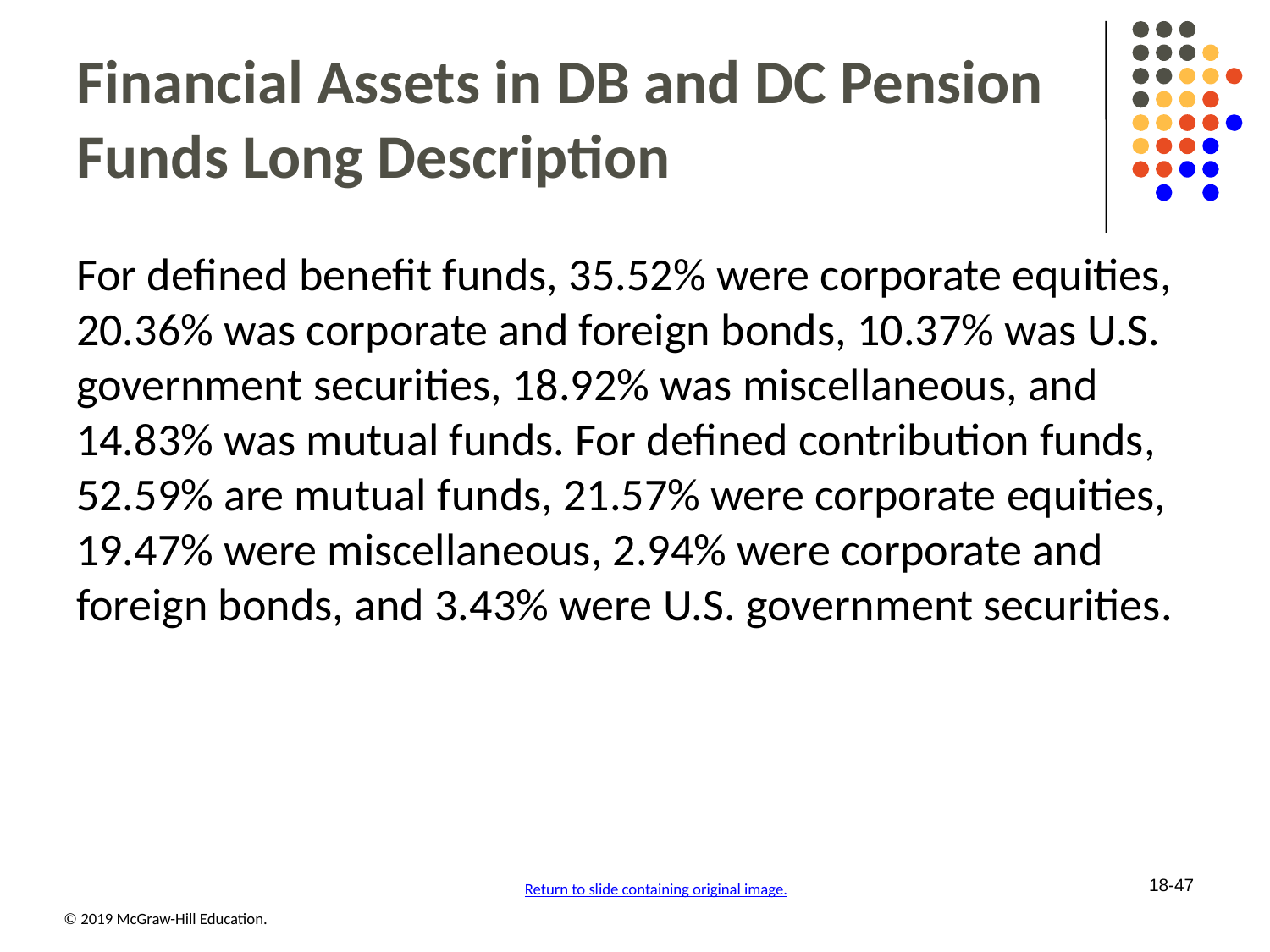

# Financial Assets in DB and DC Pension Funds Long Description
For defined benefit funds, 35.52% were corporate equities, 20.36% was corporate and foreign bonds, 10.37% was U.S. government securities, 18.92% was miscellaneous, and 14.83% was mutual funds. For defined contribution funds, 52.59% are mutual funds, 21.57% were corporate equities, 19.47% were miscellaneous, 2.94% were corporate and foreign bonds, and 3.43% were U.S. government securities.
18-47
Return to slide containing original image.